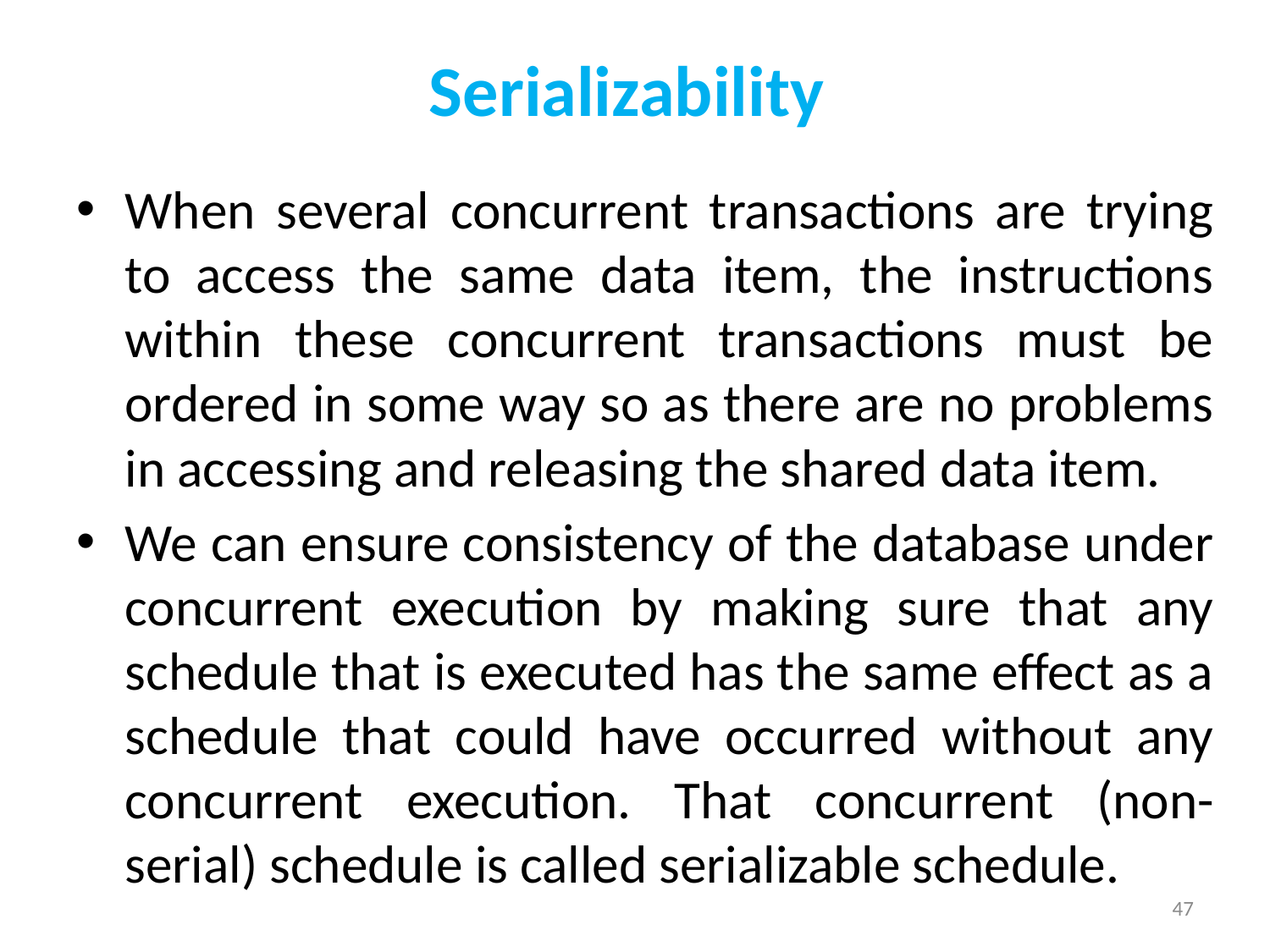

# Serializability
When several concurrent transactions are trying to access the same data item, the instructions within these concurrent transactions must be ordered in some way so as there are no problems in accessing and releasing the shared data item.
We can ensure consistency of the database under concurrent execution by making sure that any schedule that is executed has the same effect as a schedule that could have occurred without any concurrent execution. That concurrent (non-serial) schedule is called serializable schedule.
47